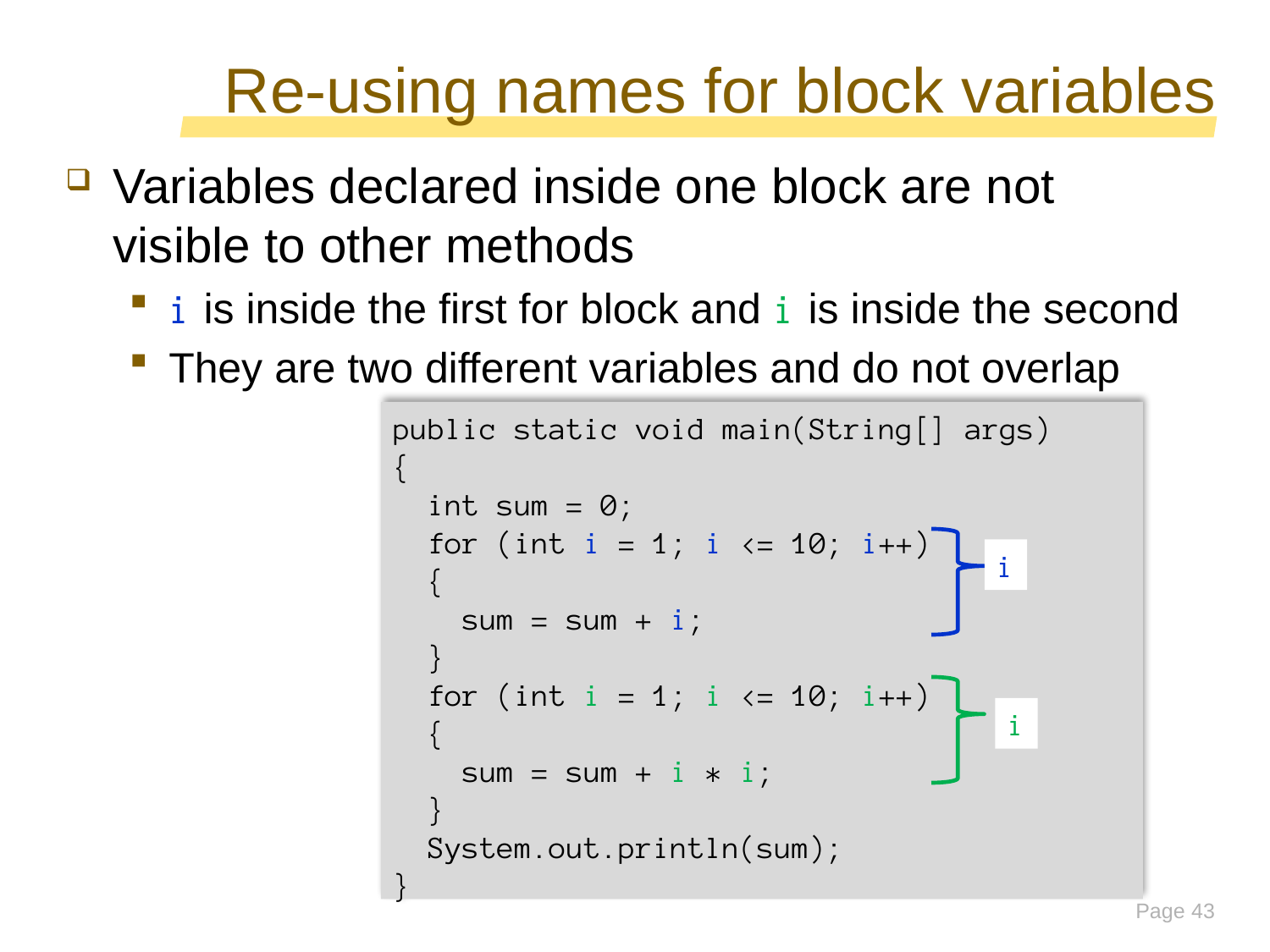

# Re-using names for block variables
Variables declared inside one block are not visible to other methods
i is inside the first for block and i is inside the second
They are two different variables and do not overlap

public static void main(String[] args)
{
  int sum = 0;
  for (int i = 1; i <= 10; i++)
  {
    sum = sum + i;
  }
  for (int i = 1; i <= 10; i++)
  {
    sum = sum + i * i;
  }
  System.out.println(sum);
}

i

i
Page 43